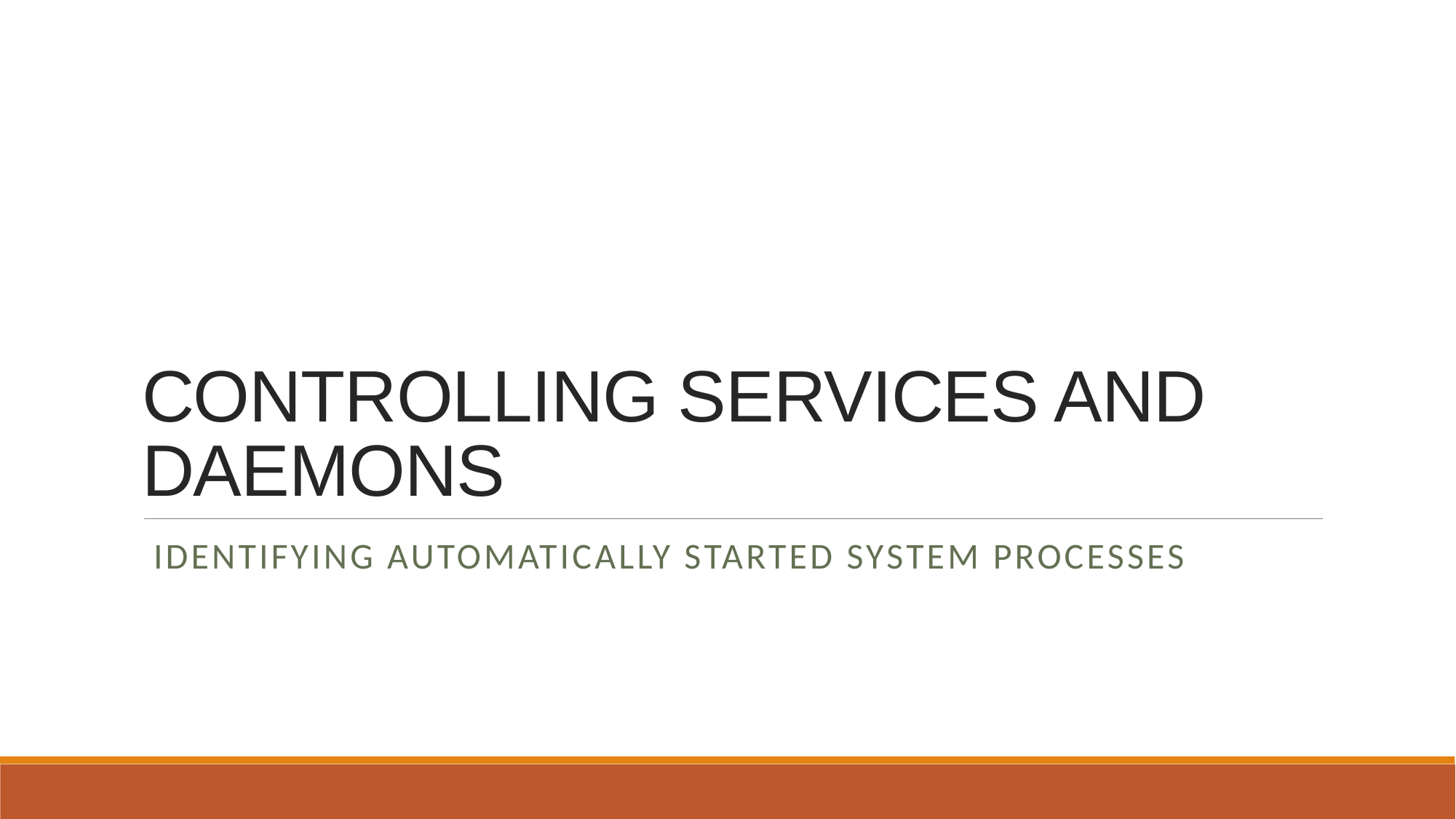

# CONTROLLING SERVICES AND DAEMONS
 Identifying automatically started system processes